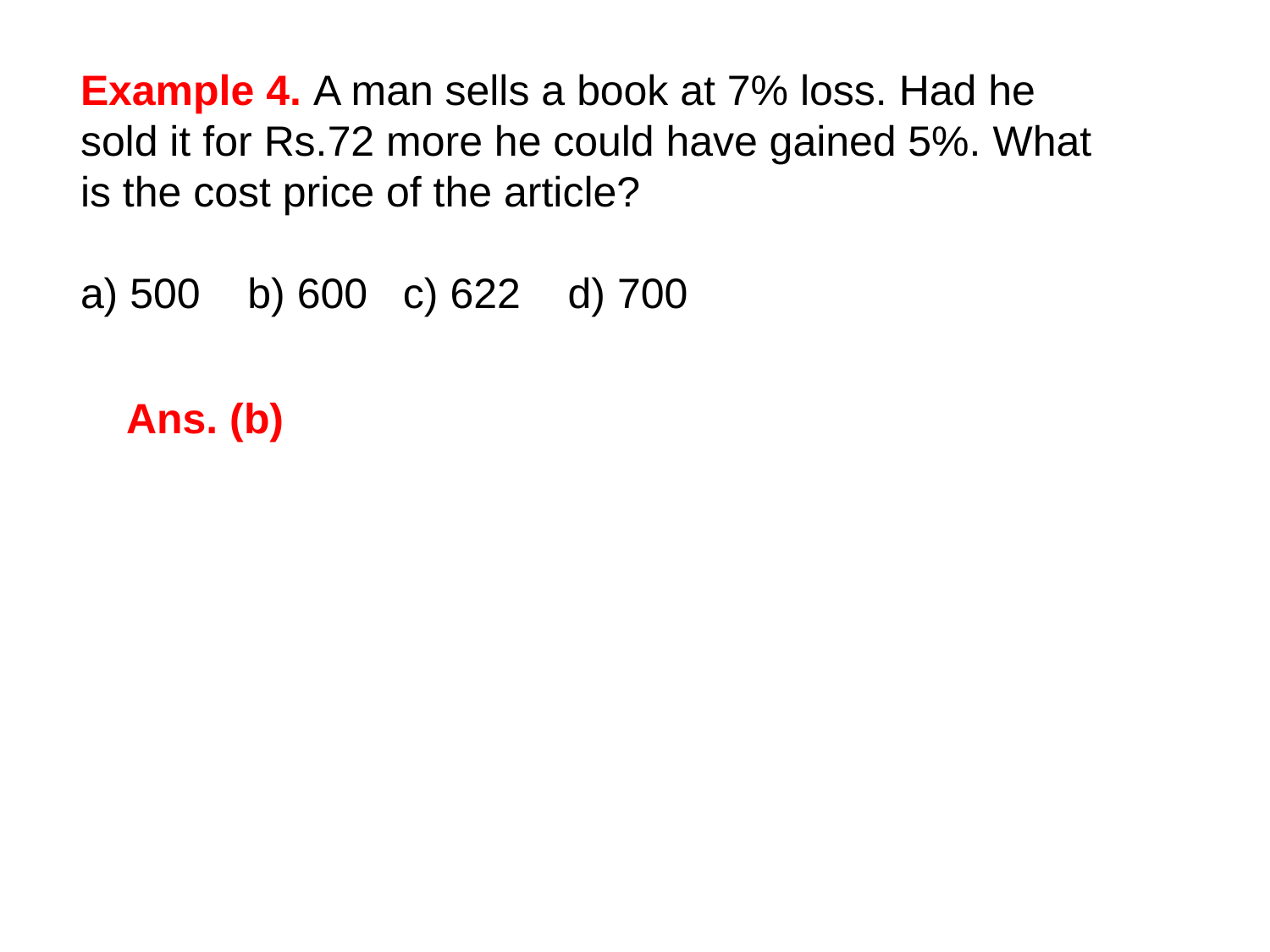

Example 4. A man sells a book at 7% loss. Had he sold it for Rs.72 more he could have gained 5%. What is the cost price of the article?

a) 500    b) 600   c) 622    d) 700
Ans. (b)